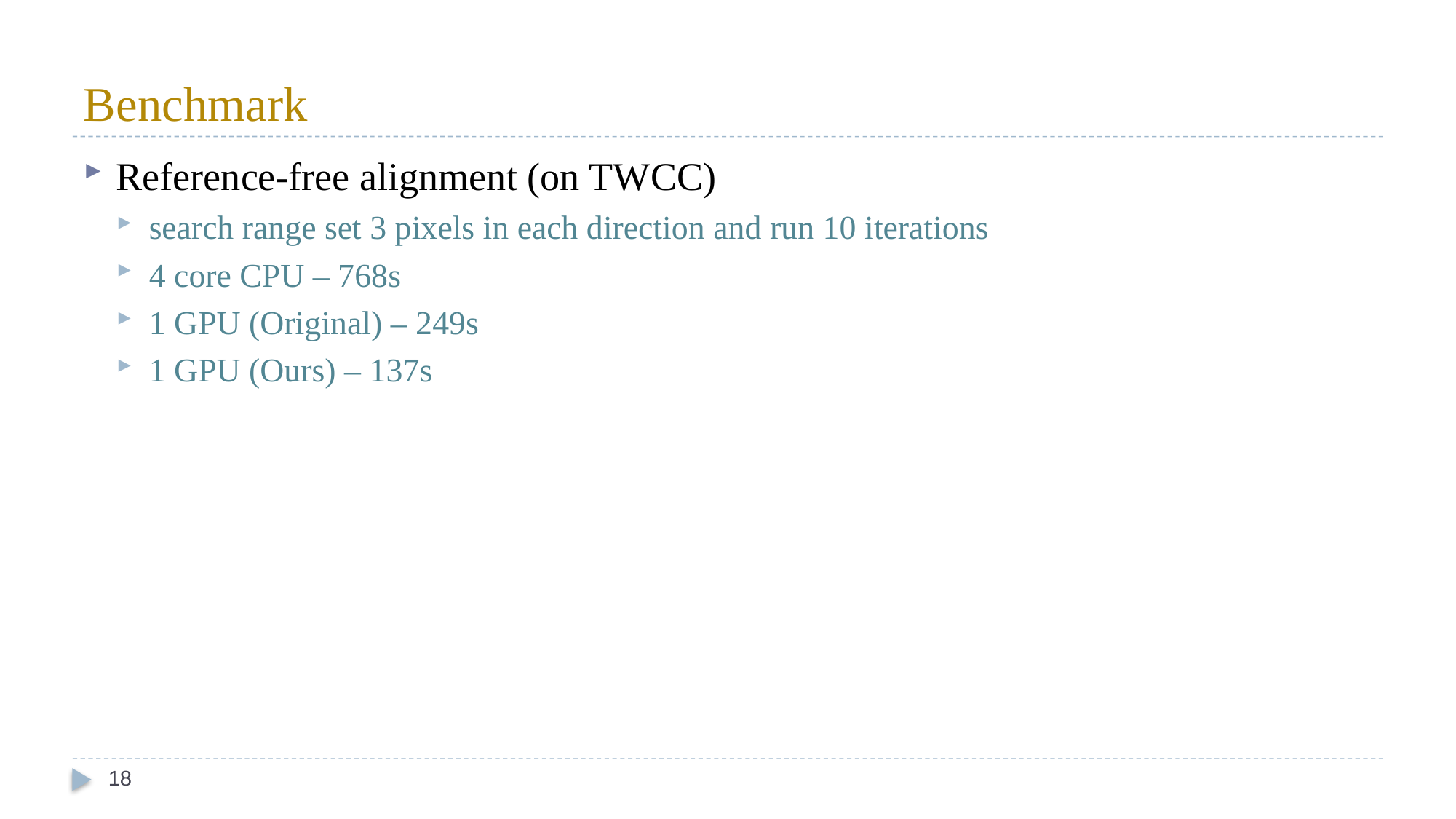

# Benchmark
Reference-free alignment (on TWCC)
search range set 3 pixels in each direction and run 10 iterations
4 core CPU – 768s
1 GPU (Original) – 249s
1 GPU (Ours) – 137s
18